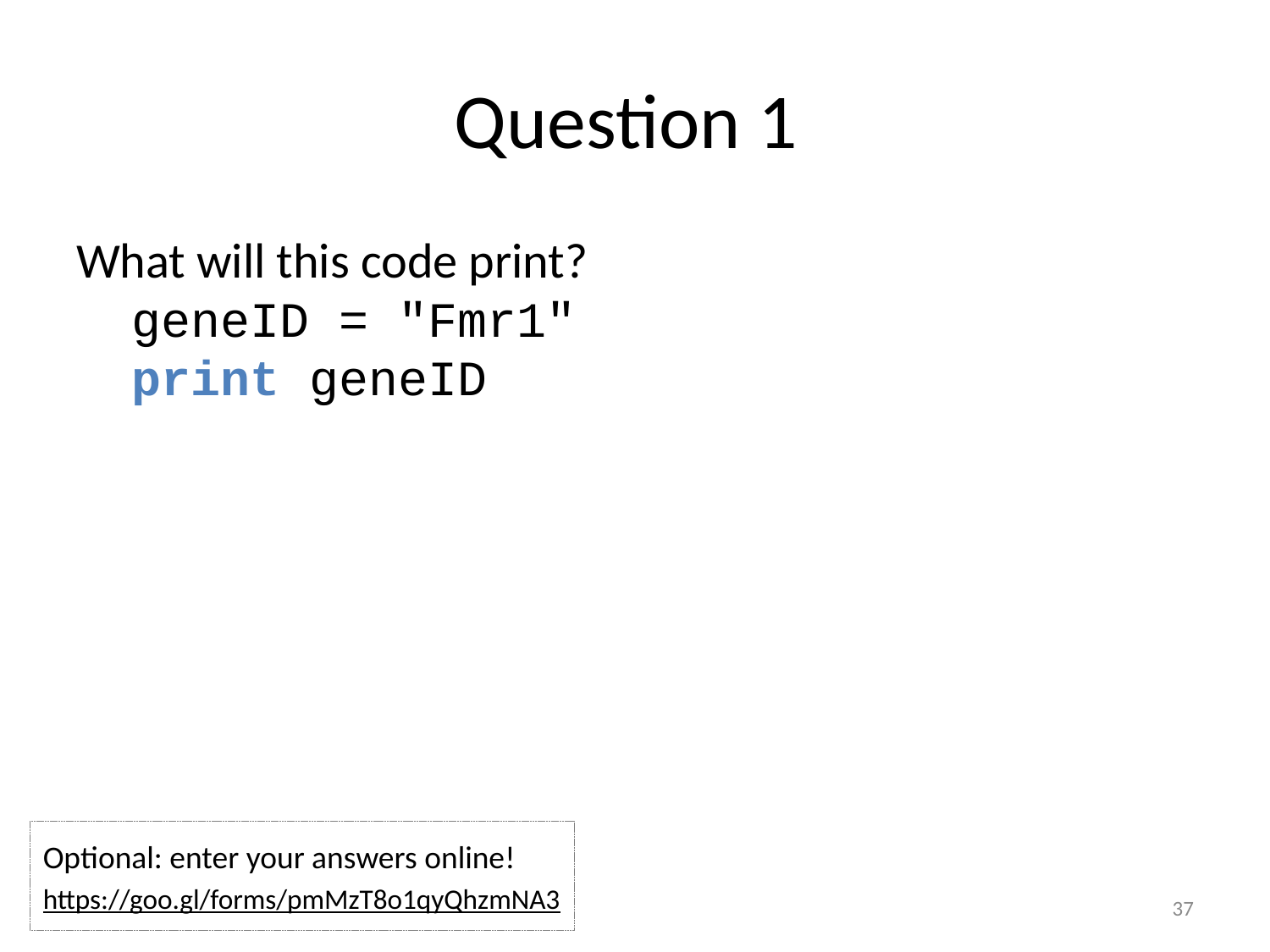

# Question 1
What will this code print?
geneID = "Fmr1"
print geneID

Optional: enter your answers online!
https://goo.gl/forms/pmMzT8o1qyQhzmNA3
37